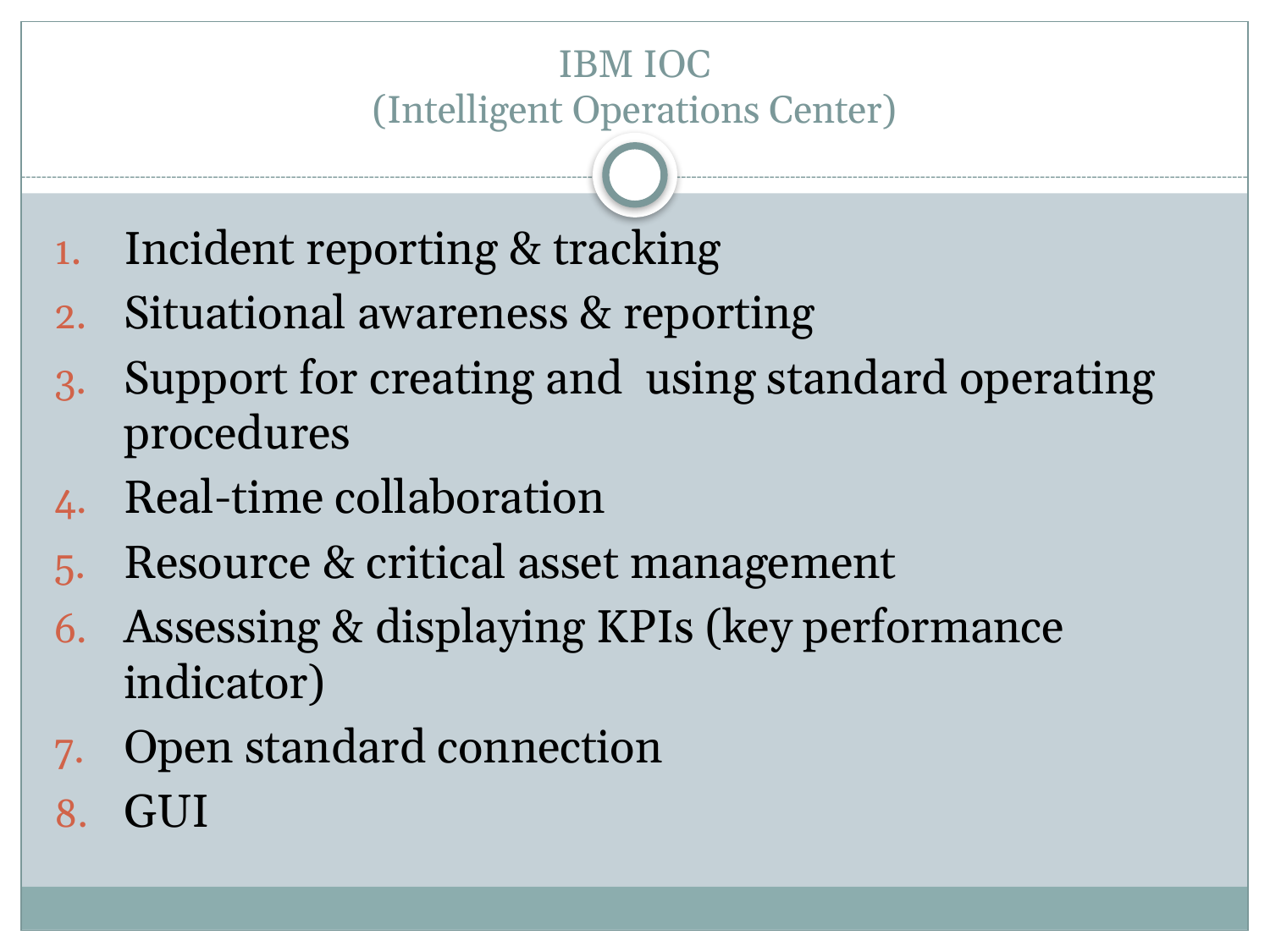

# IBM IOC (Intelligent Operations Center)
Incident reporting & tracking
Situational awareness & reporting
Support for creating and  using standard operating procedures
Real-time collaboration
Resource & critical asset management
Assessing & displaying KPIs (key performance indicator)
Open standard connection
GUI